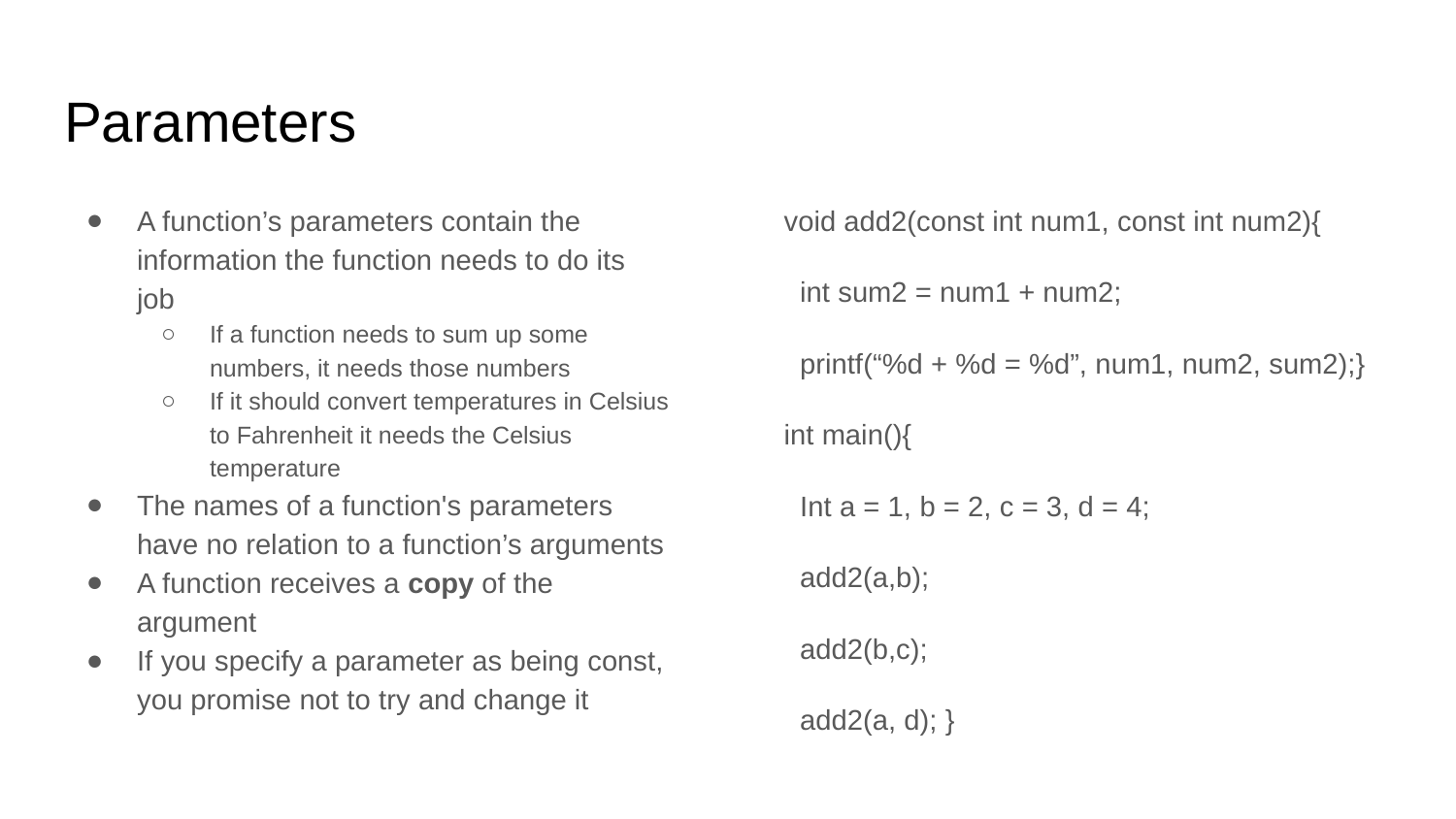

# Parameters
A function’s parameters contain the information the function needs to do its job
If a function needs to sum up some numbers, it needs those numbers
If it should convert temperatures in Celsius to Fahrenheit it needs the Celsius temperature
The names of a function's parameters have no relation to a function’s arguments
A function receives a copy of the argument
If you specify a parameter as being const, you promise not to try and change it
void add2(const int num1, const int num2){
  int sum2 = num1 + num2;
  printf(“%d + %d = %d”, num1, num2, sum2);}
int main(){
  Int a = 1, b = 2, c = 3, d = 4;
  add2(a,b);
  add2(b,c);
  add2(a, d); }